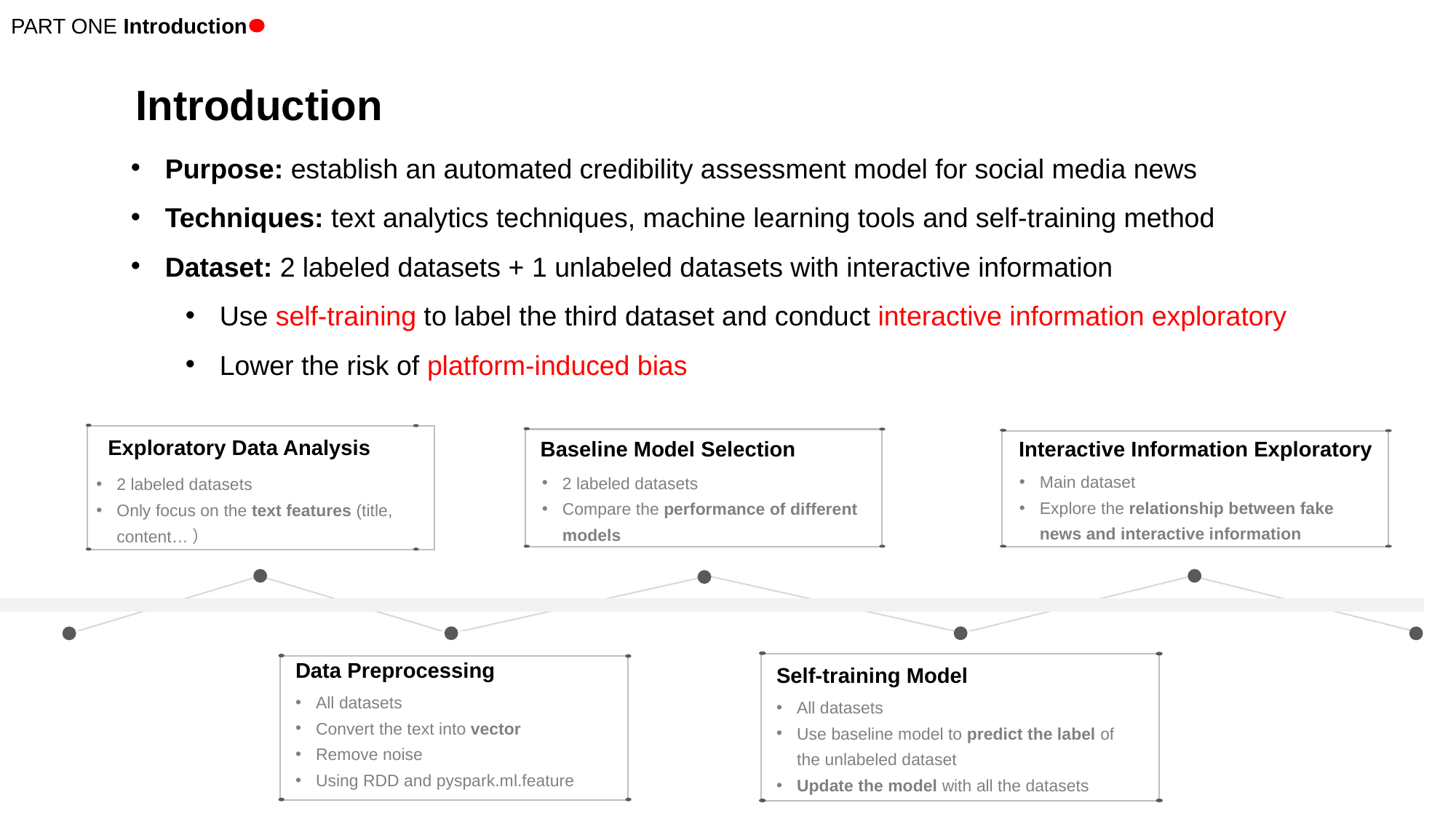

PART ONE Introduction

Introduction
Purpose: establish an automated credibility assessment model for social media news
Techniques: text analytics techniques, machine learning tools and self-training method
Dataset: 2 labeled datasets + 1 unlabeled datasets with interactive information
Use self-training to label the third dataset and conduct interactive information exploratory
Lower the risk of platform-induced bias

Exploratory Data Analysis

Baseline Model Selection
Interactive Information Exploratory
Main dataset
Explore the relationship between fake news and interactive information
2 labeled datasets
Compare the performance of different models
2 labeled datasets
Only focus on the text features (title, content…）

Data Preprocessing

Self-training Model
All datasets
Convert the text into vector
Remove noise
Using RDD and pyspark.ml.feature
All datasets
Use baseline model to predict the label of the unlabeled dataset
Update the model with all the datasets